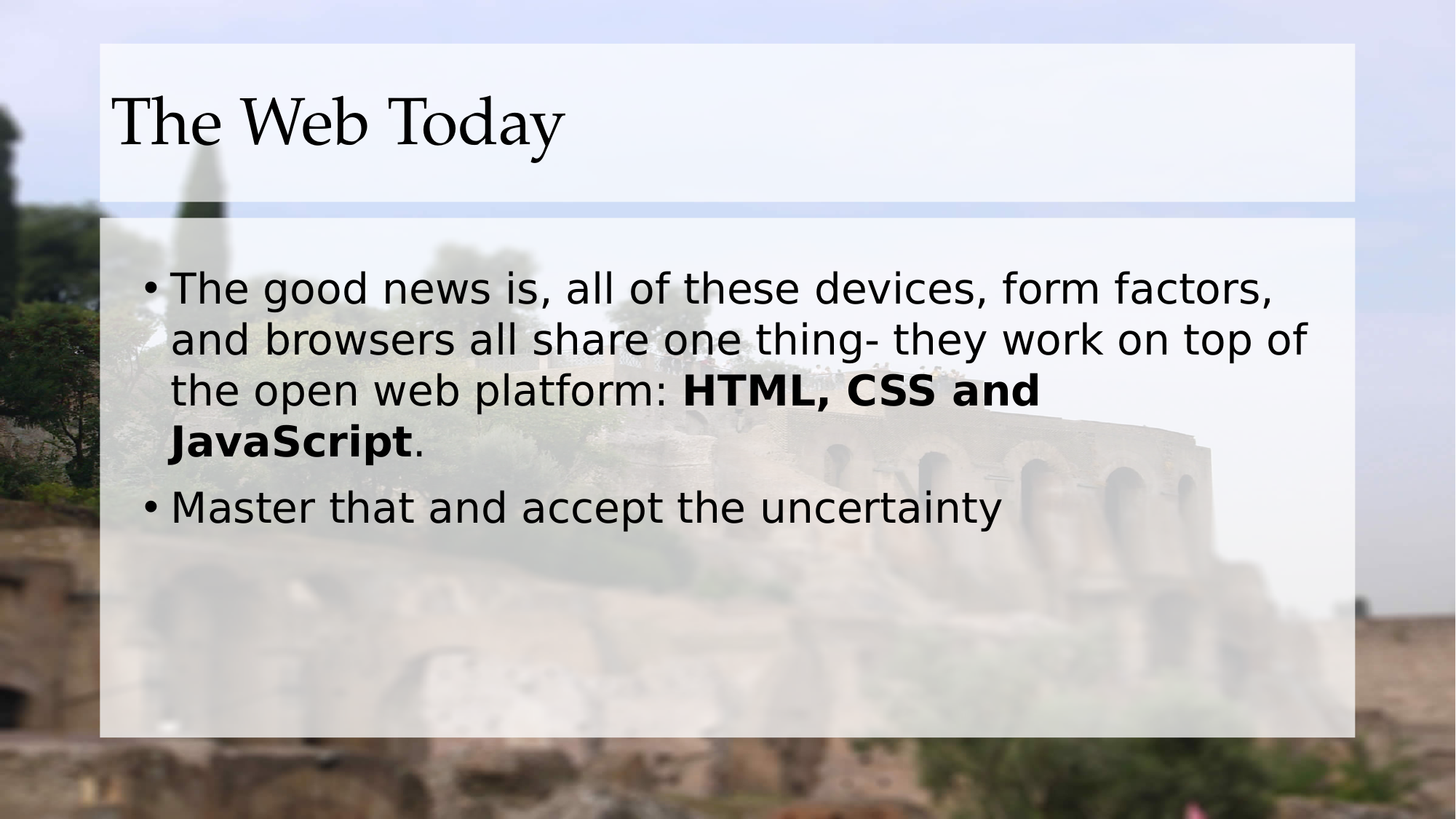

# The Web Today
The good news is, all of these devices, form factors, and browsers all share one thing- they work on top of the open web platform: HTML, CSS and JavaScript.
Master that and accept the uncertainty